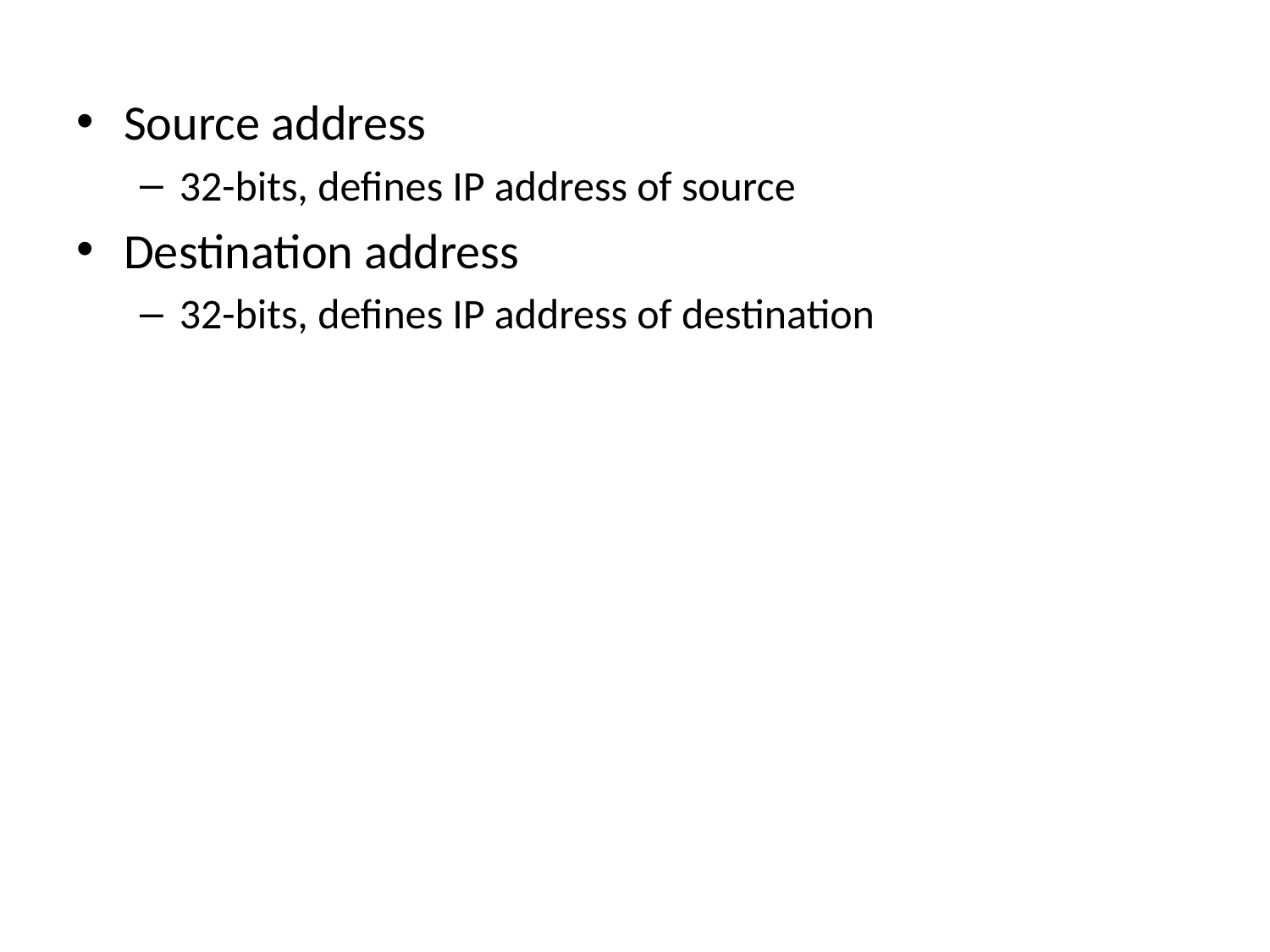

Source address
32-bits, defines IP address of source
Destination address
32-bits, defines IP address of destination